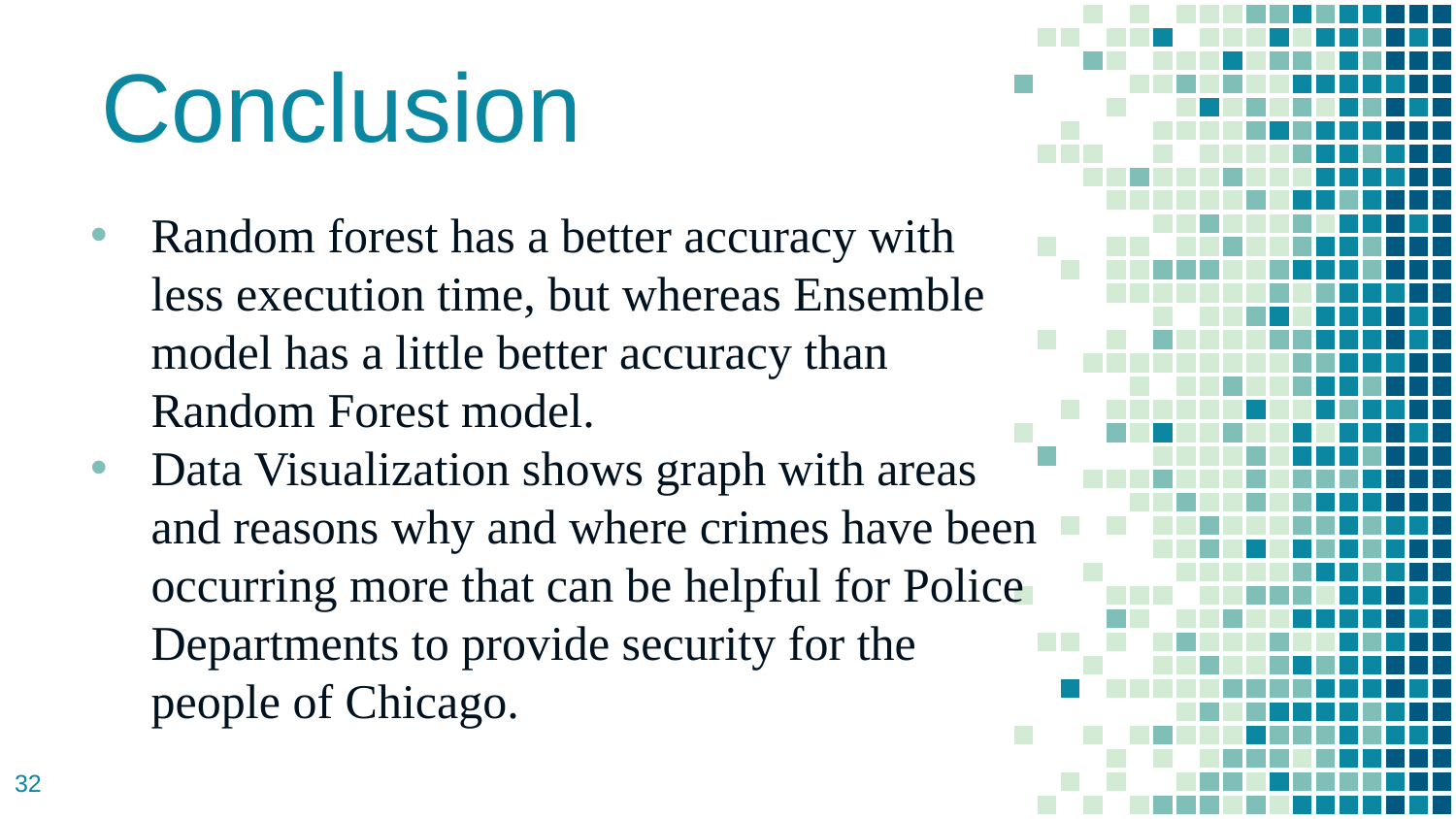

# Conclusion
Random forest has a better accuracy with less execution time, but whereas Ensemble model has a little better accuracy than Random Forest model.
Data Visualization shows graph with areas and reasons why and where crimes have been occurring more that can be helpful for Police Departments to provide security for the people of Chicago.
32